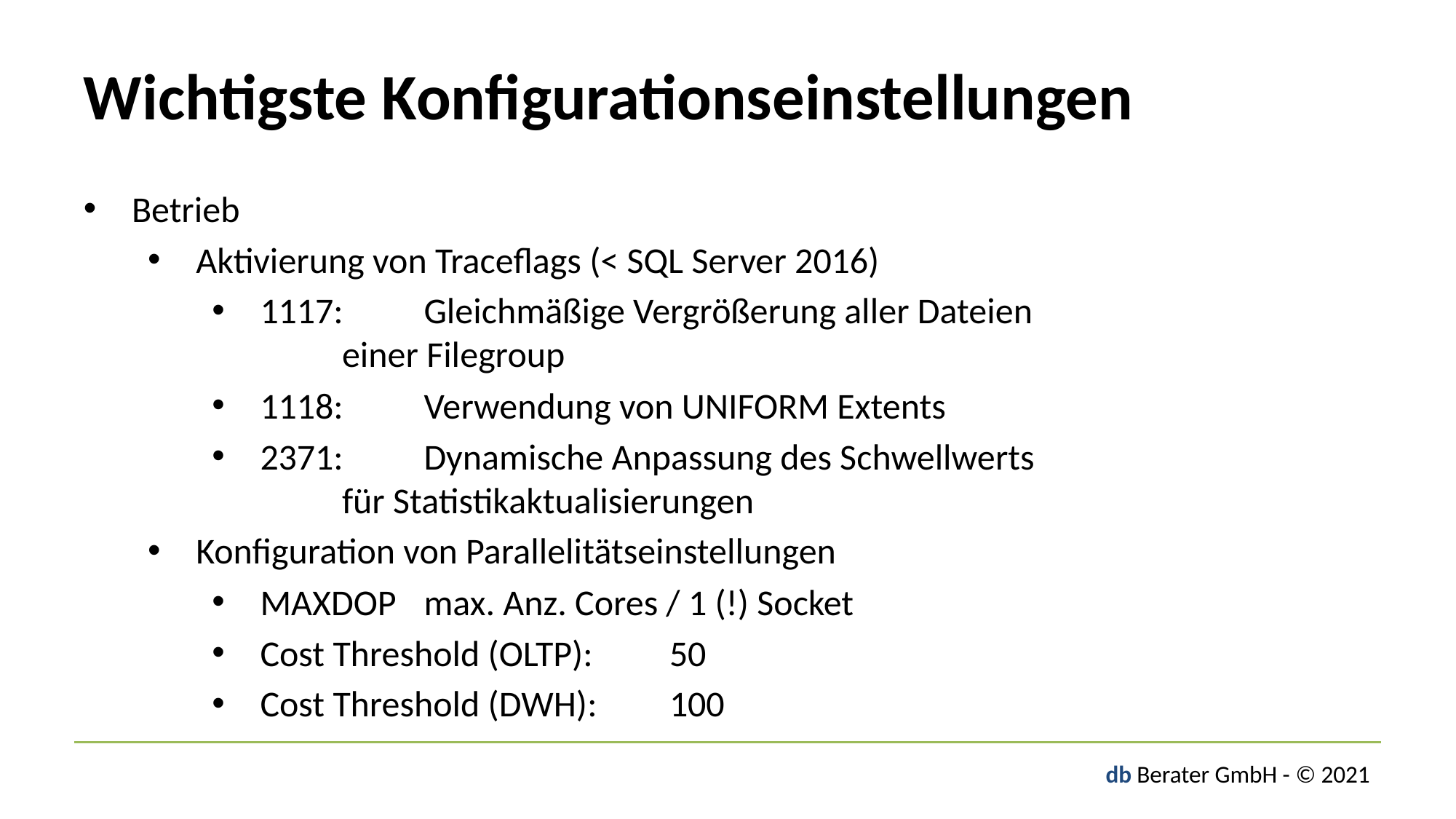

# Wichtigste Konfigurationseinstellungen
Betrieb
Aktivierung von Traceflags (< SQL Server 2016)
1117:	Gleichmäßige Vergrößerung aller Dateien
		einer Filegroup
1118:	Verwendung von UNIFORM Extents
2371:	Dynamische Anpassung des Schwellwerts
		für Statistikaktualisierungen
Konfiguration von Parallelitätseinstellungen
MAXDOP	max. Anz. Cores / 1 (!) Socket
Cost Threshold (OLTP):		50
Cost Threshold (DWH):		100